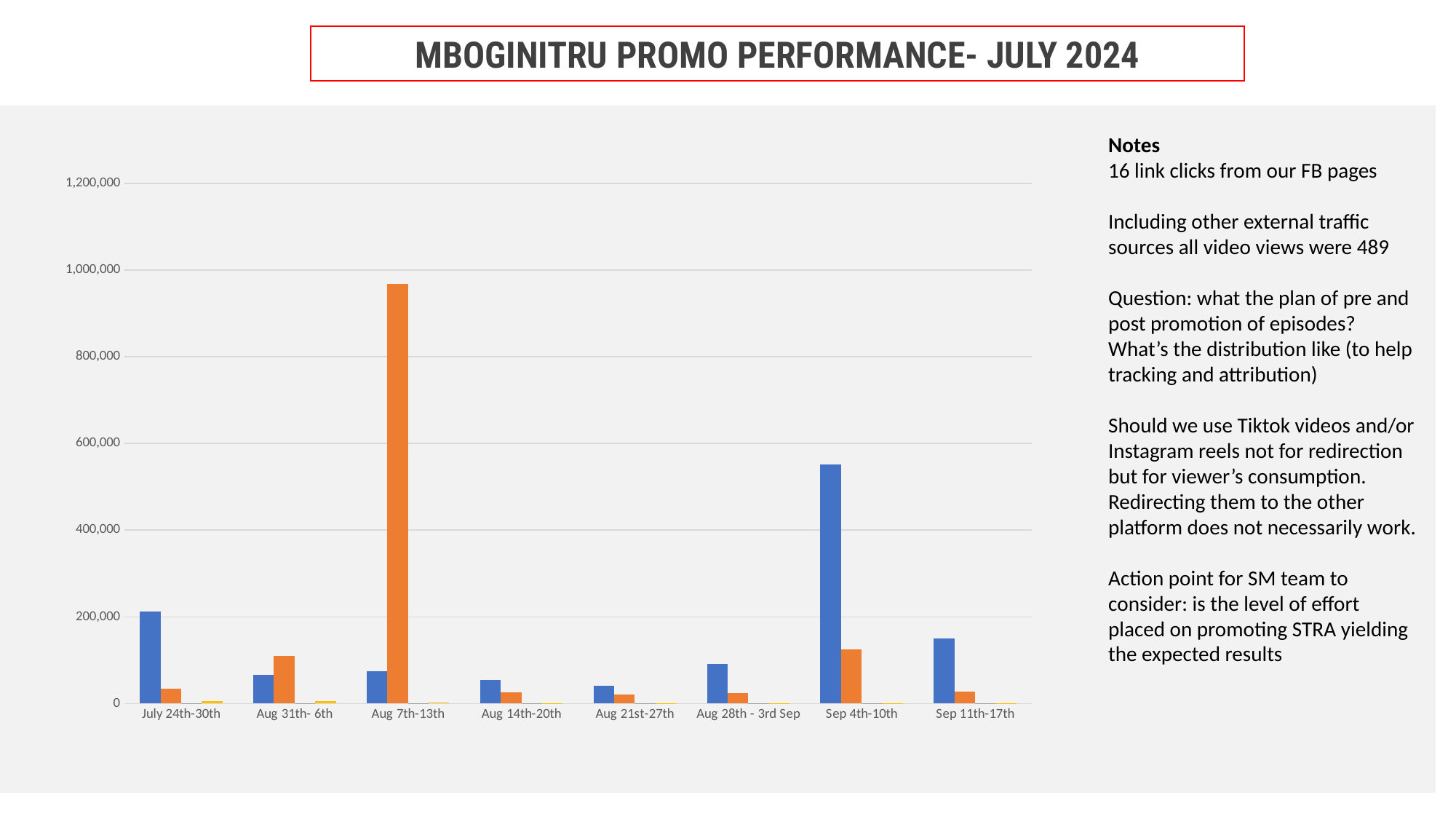

MBOGINITRU PROMO PERFORMANCE- JULY 2024

Notes
16 link clicks from our FB pages

Including other external traffic sources all video views were 489

Question: what the plan of pre and post promotion of episodes? What’s the distribution like (to help tracking and attribution)

Should we use Tiktok videos and/or Instagram reels not for redirection but for viewer’s consumption. Redirecting them to the other platform does not necessarily work.

Action point for SM team to consider: is the level of effort placed on promoting STRA yielding the expected results

### Chart

| Category | 'Reach | 'Video Views | 'Link Clicks | YOUTUBE VIDEO VIEWS |
|---|---|---|---|---|
| July 24th-30th | 213000.0 | 34392.0 | 325.0 | 5917.0 |
| Aug 31th- 6th | 65435.0 | 109175.71999999999 | 56.0 | 5357.0 |
| Aug 7th-13th | 74002.0 | 967876.2000000001 | 26.0 | 2059.0 |
| Aug 14th-20th | 54699.0 | 24991.0 | 33.0 | 1192.0 |
| Aug 21st-27th | 41127.0 | 20838.0 | 12.0 | 1317.0 |
| Aug 28th - 3rd Sep | 90658.0 | 23759.0 | 74.0 | 1072.0 |
| Sep 4th-10th | 551937.0 | 125583.0 | 186.0 | 1131.0 |
| Sep 11th-17th | 150723.0 | 27913.0 | 16.0 | 489.0 |